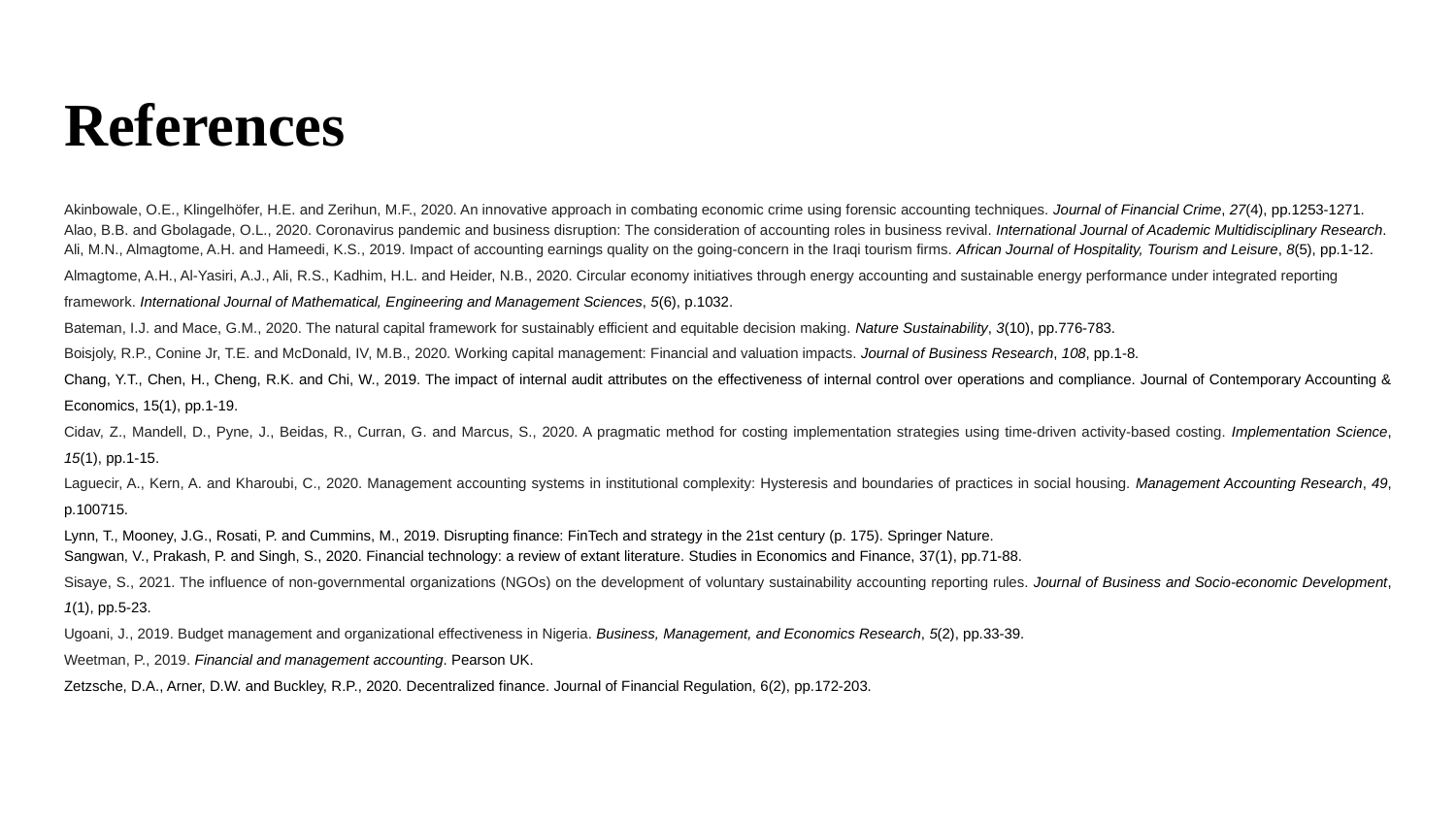

# References
Akinbowale, O.E., Klingelhöfer, H.E. and Zerihun, M.F., 2020. An innovative approach in combating economic crime using forensic accounting techniques. Journal of Financial Crime, 27(4), pp.1253-1271.
Alao, B.B. and Gbolagade, O.L., 2020. Coronavirus pandemic and business disruption: The consideration of accounting roles in business revival. International Journal of Academic Multidisciplinary Research.
Ali, M.N., Almagtome, A.H. and Hameedi, K.S., 2019. Impact of accounting earnings quality on the going-concern in the Iraqi tourism firms. African Journal of Hospitality, Tourism and Leisure, 8(5), pp.1-12.
Almagtome, A.H., Al-Yasiri, A.J., Ali, R.S., Kadhim, H.L. and Heider, N.B., 2020. Circular economy initiatives through energy accounting and sustainable energy performance under integrated reporting
framework. International Journal of Mathematical, Engineering and Management Sciences, 5(6), p.1032.
Bateman, I.J. and Mace, G.M., 2020. The natural capital framework for sustainably efficient and equitable decision making. Nature Sustainability, 3(10), pp.776-783.
Boisjoly, R.P., Conine Jr, T.E. and McDonald, IV, M.B., 2020. Working capital management: Financial and valuation impacts. Journal of Business Research, 108, pp.1-8.
Chang, Y.T., Chen, H., Cheng, R.K. and Chi, W., 2019. The impact of internal audit attributes on the effectiveness of internal control over operations and compliance. Journal of Contemporary Accounting & Economics, 15(1), pp.1-19.
Cidav, Z., Mandell, D., Pyne, J., Beidas, R., Curran, G. and Marcus, S., 2020. A pragmatic method for costing implementation strategies using time-driven activity-based costing. Implementation Science, 15(1), pp.1-15.
Laguecir, A., Kern, A. and Kharoubi, C., 2020. Management accounting systems in institutional complexity: Hysteresis and boundaries of practices in social housing. Management Accounting Research, 49, p.100715.
Lynn, T., Mooney, J.G., Rosati, P. and Cummins, M., 2019. Disrupting finance: FinTech and strategy in the 21st century (p. 175). Springer Nature.
Sangwan, V., Prakash, P. and Singh, S., 2020. Financial technology: a review of extant literature. Studies in Economics and Finance, 37(1), pp.71-88.
Sisaye, S., 2021. The influence of non-governmental organizations (NGOs) on the development of voluntary sustainability accounting reporting rules. Journal of Business and Socio-economic Development, 1(1), pp.5-23.
Ugoani, J., 2019. Budget management and organizational effectiveness in Nigeria. Business, Management, and Economics Research, 5(2), pp.33-39.
Weetman, P., 2019. Financial and management accounting. Pearson UK.
Zetzsche, D.A., Arner, D.W. and Buckley, R.P., 2020. Decentralized finance. Journal of Financial Regulation, 6(2), pp.172-203.